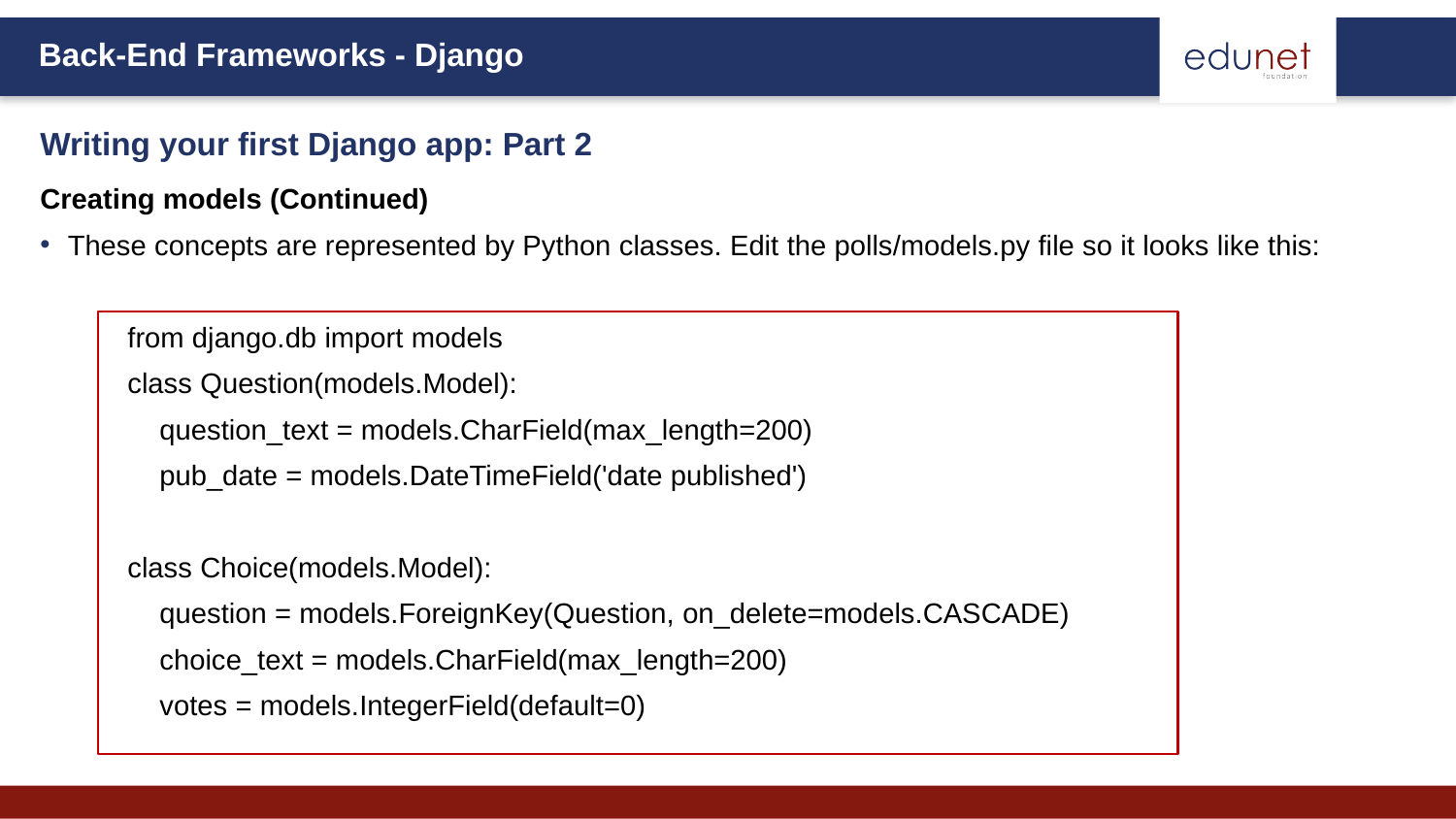

Writing your first Django app: Part 2
Creating models (Continued)
These concepts are represented by Python classes. Edit the polls/models.py file so it looks like this:

from django.db import models
class Question(models.Model):
    question_text = models.CharField(max_length=200)
    pub_date = models.DateTimeField('date published')

class Choice(models.Model):
    question = models.ForeignKey(Question, on_delete=models.CASCADE)
    choice_text = models.CharField(max_length=200)
    votes = models.IntegerField(default=0)